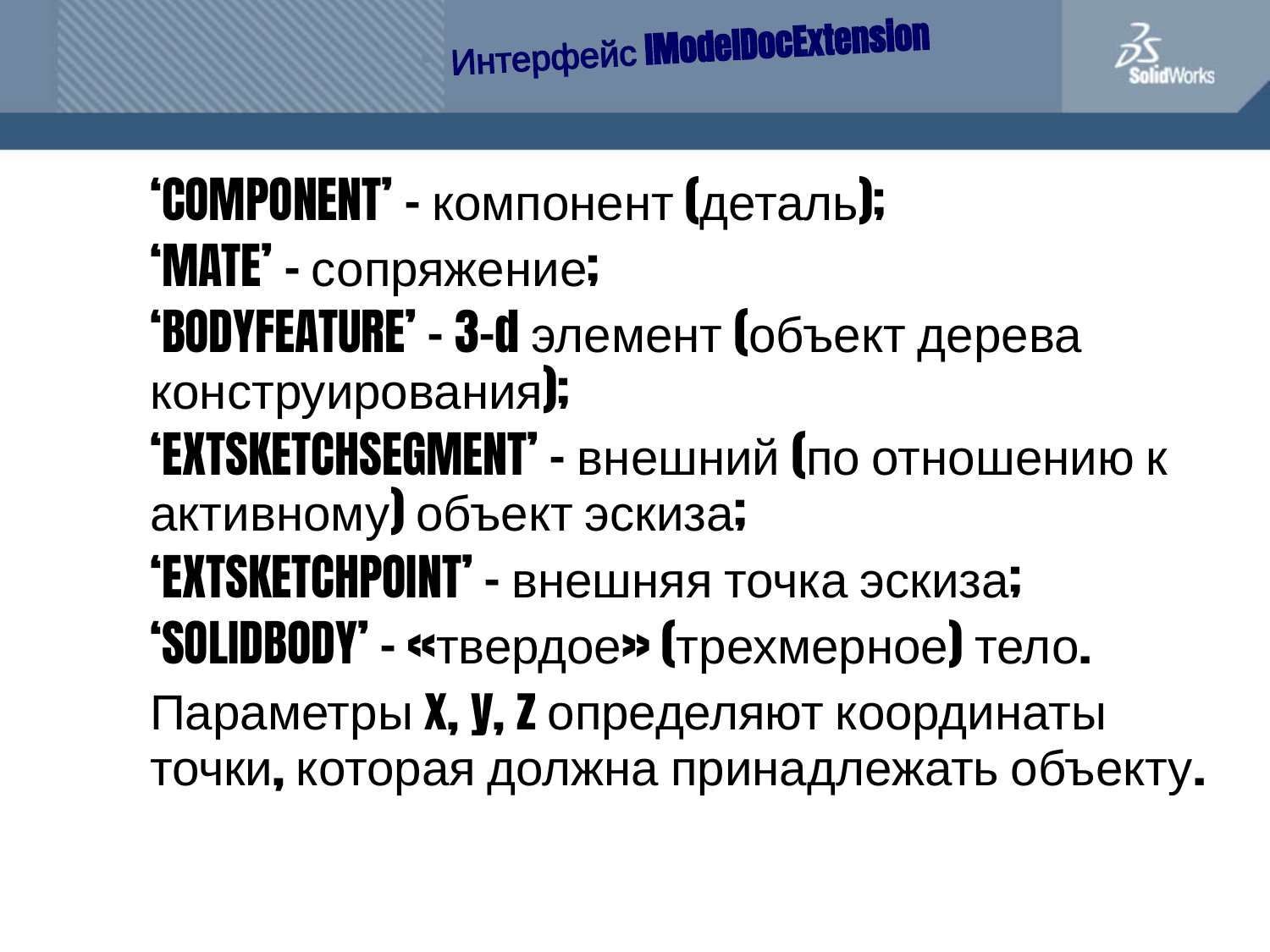

Интерфейс IModelDocExtension
	‘COMPONENT’ - компонент (деталь);
	‘MATE’ - сопряжение;
	‘BODYFEATURE’ - 3-d элемент (объект дерева  конструирования);
	‘EXTSKETCHSEGMENT’ - внешний (по отношению к активному) объект эскиза;
	‘EXTSKETCHPOINT’ - внешняя точка эскиза;
	‘SOLIDBODY’ - «твердое» (трехмерное) тело.
	Параметры x, y, z определяют координаты точки, которая должна принадлежать объекту.